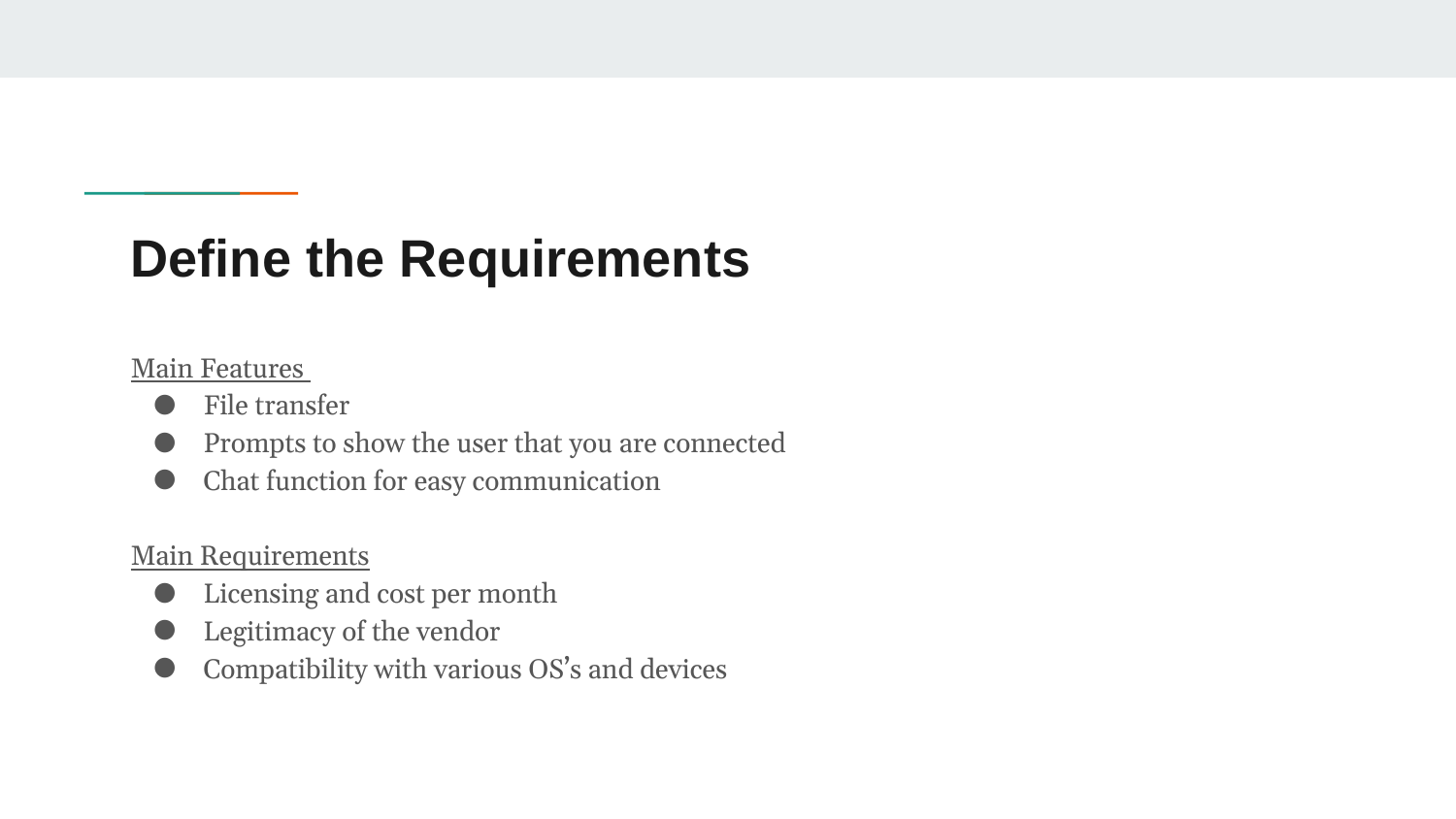

# Define the Requirements
Main Features
File transfer
Prompts to show the user that you are connected
Chat function for easy communication

Main Requirements
Licensing and cost per month
Legitimacy of the vendor
Compatibility with various OS’s and devices